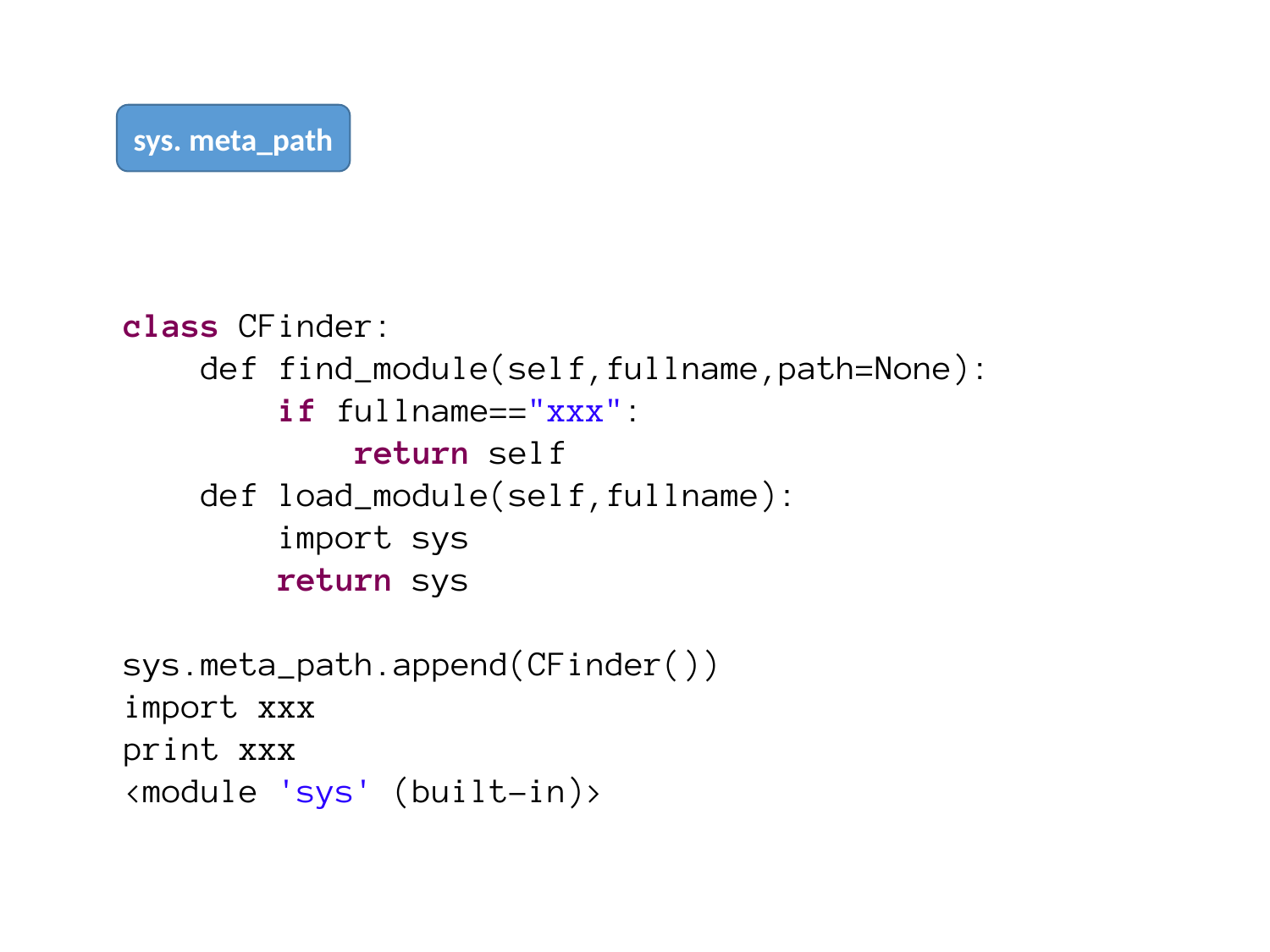

sys. meta_path
class CFinder:
    def find_module(self,fullname,path=None):
        if fullname=="xxx":
            return self
    def load_module(self,fullname):
        import sys
        return sys

sys.meta_path.append(CFinder())
import xxx
print xxx
<module 'sys' (built-in)>